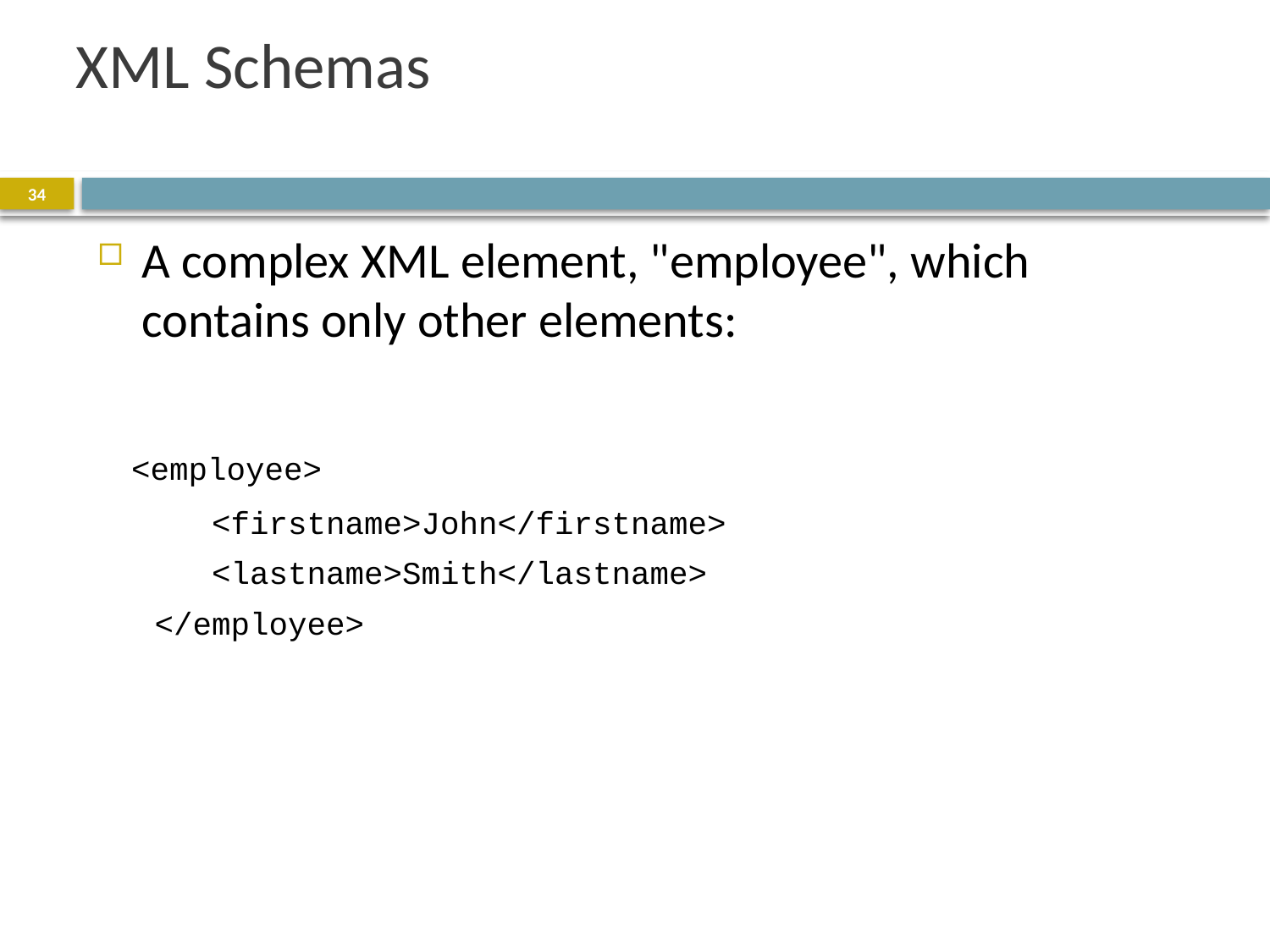

# XML Schemas
34
A complex XML element, "employee", which contains only other elements:

   <employee>
      <firstname>John</firstname>
      <lastname>Smith</lastname>
   </employee>